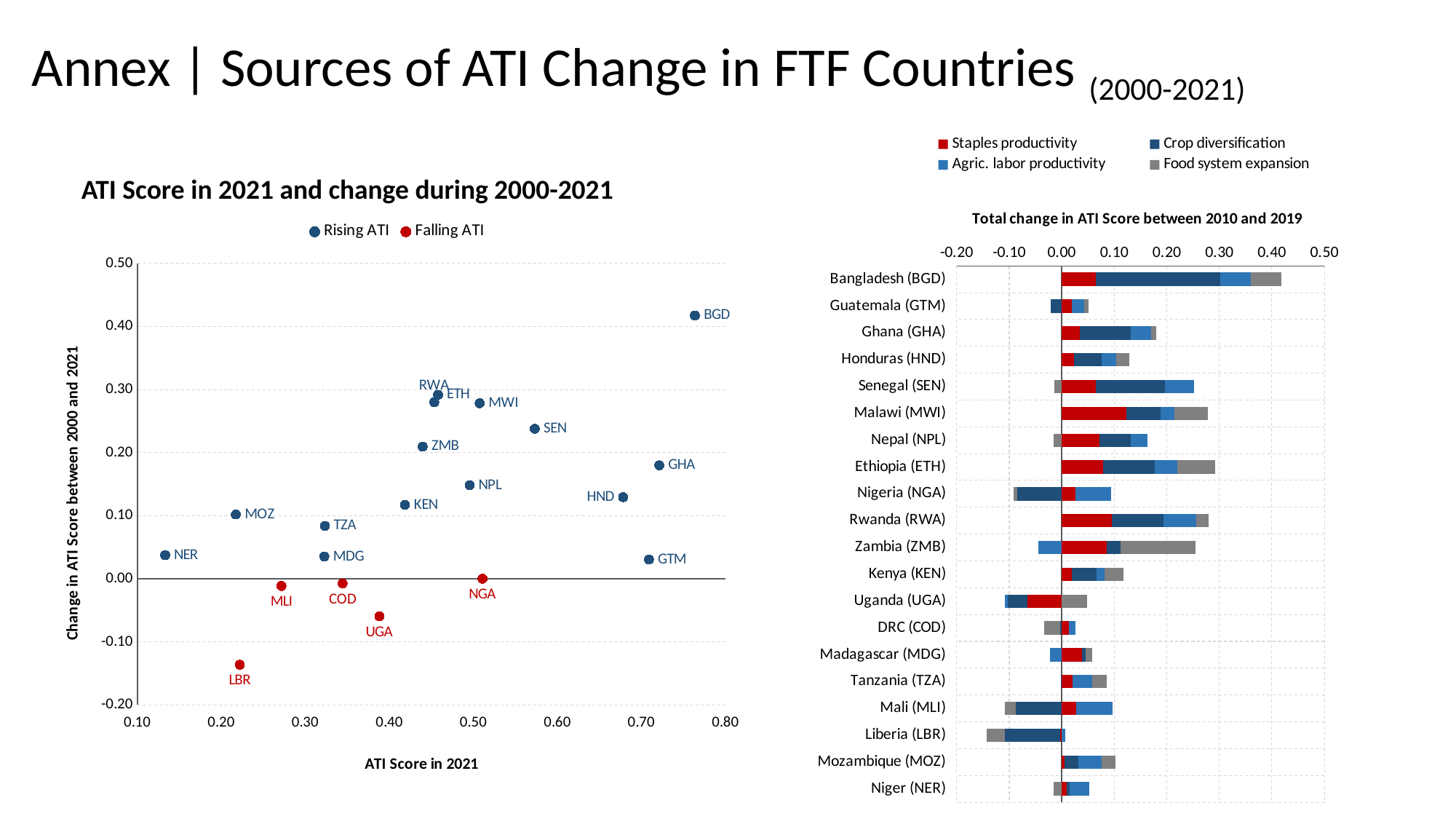

# Annex | Sources of ATI Change in FTF Countries (2000-2021)

### Chart

| Category | Staples productivity | Crop diversification | Agric. labor productivity | Food system expansion |
|---|---|---|---|---|
| Bangladesh (BGD) | 0.064911825 | 0.23718695 | 0.058393925000000006 | 0.05709014999999999 |
| Guatemala (GTM) | 0.019569899999999987 | -0.020775949999999987 | 0.023648050000000004 | 0.007968300000000011 |
| Ghana (GHA) | 0.0345983 | 0.096925275 | 0.0380678 | 0.010250524999999996 |
| Honduras (HND) | 0.022652325 | 0.05271885000000001 | 0.028198349999999983 | 0.025709499999999996 |
| Senegal (SEN) | 0.06473272499999999 | 0.13114740000000003 | 0.05622202499999998 | -0.014345524999999998 |
| Malawi (MWI) | 0.12361272499999999 | 0.065327425 | 0.025306250000000002 | 0.06403569999999999 |
| Nepal (NPL) | 0.07245062499999999 | 0.059258649999999996 | 0.032147275 | -0.015687949999999992 |
| Ethiopia (ETH) | 0.07866175 | 0.09850472500000002 | 0.043156650000000005 | 0.0712676 |
| Nigeria (NGA) | 0.026628100000000002 | -0.08535362499999999 | 0.06787239999999999 | -0.006717250000000008 |
| Rwanda (RWA) | 0.0951163 | 0.09928875 | 0.061048475000000005 | 0.024433999999999997 |
| Zambia (ZMB) | 0.08569417500000001 | 0.02680015 | -0.044574975 | 0.14157999999999998 |
| Kenya (KEN) | 0.019408300000000003 | 0.046337550000000005 | 0.016216275000000002 | 0.0349579 |
| Uganda (UGA) | -0.06501295000000001 | -0.037331399999999994 | -0.005772449999999998 | 0.04848095000000001 |
| DRC (COD) | 0.013448849999999998 | -0.00234465 | 0.013162475 | -0.031793774999999996 |
| Madagascar (MDG) | 0.03833885000000001 | 0.007165524999999999 | -0.022432999999999998 | 0.012090075000000006 |
| Tanzania (TZA) | 0.020583425000000002 | -0.0015921750000000012 | 0.03682755 | 0.027824224999999998 |
| Mali (MLI) | 0.027839725000000003 | -0.08724235 | 0.0685884 | -0.020742925000000002 |
| Liberia (LBR) | -0.003288025 | -0.1046878 | 0.007054375000000002 | -0.03555515 |
| Mozambique (MOZ) | 0.004988074999999995 | 0.027078475 | 0.0436305 | 0.02608805 |
| Niger (NER) | 0.0090417 | 0.006016525 | 0.037704625 | -0.015479025 |
ATI Score in 2021 and change during 2000-2021

### Chart

| Category | Rising ATI | Falling ATI |
|---|---|---|